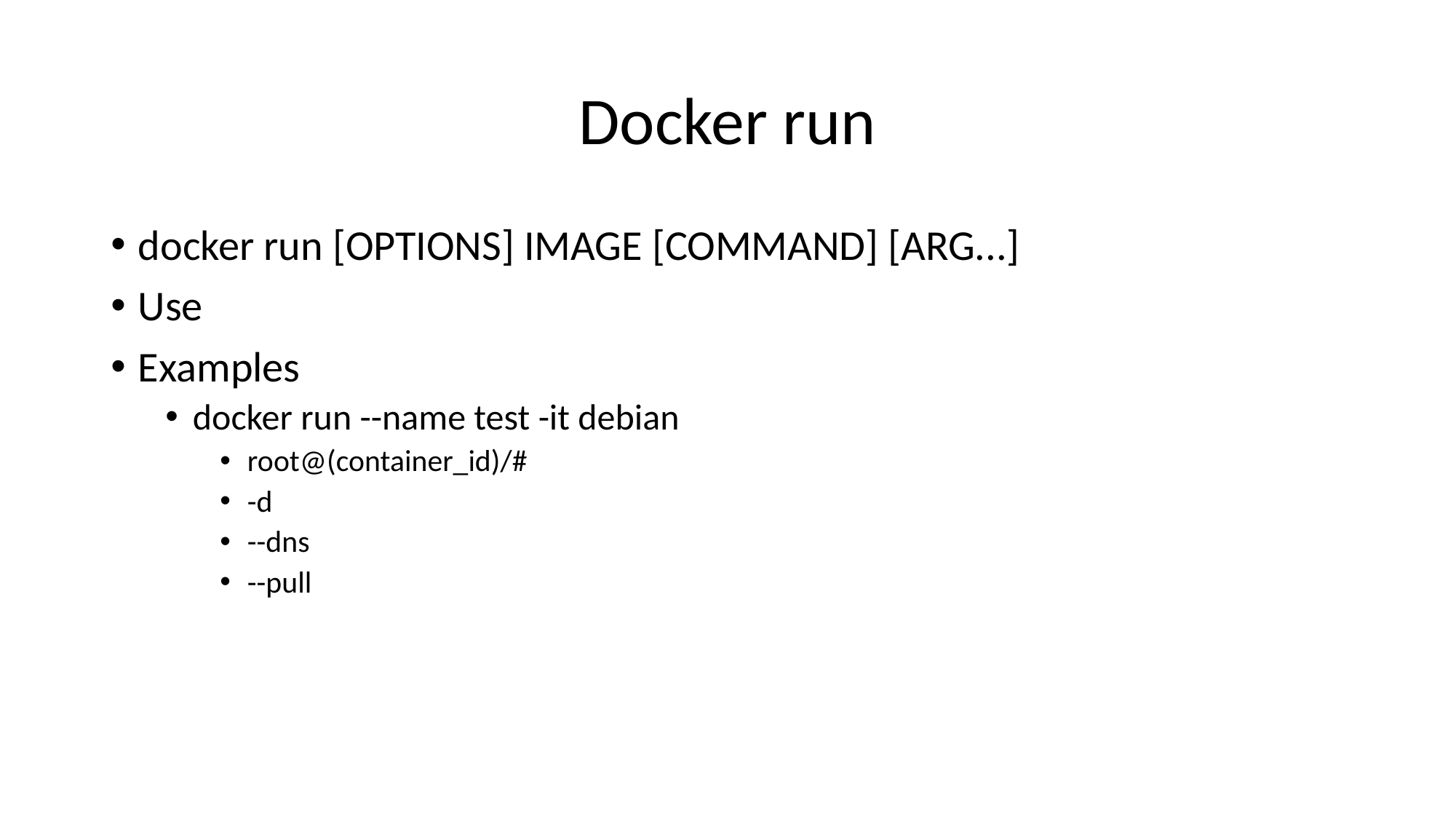

# Docker run
docker run [OPTIONS] IMAGE [COMMAND] [ARG...]
Use
Examples
docker run --name test -it debian
root@(container_id)/#
-d
--dns
--pull